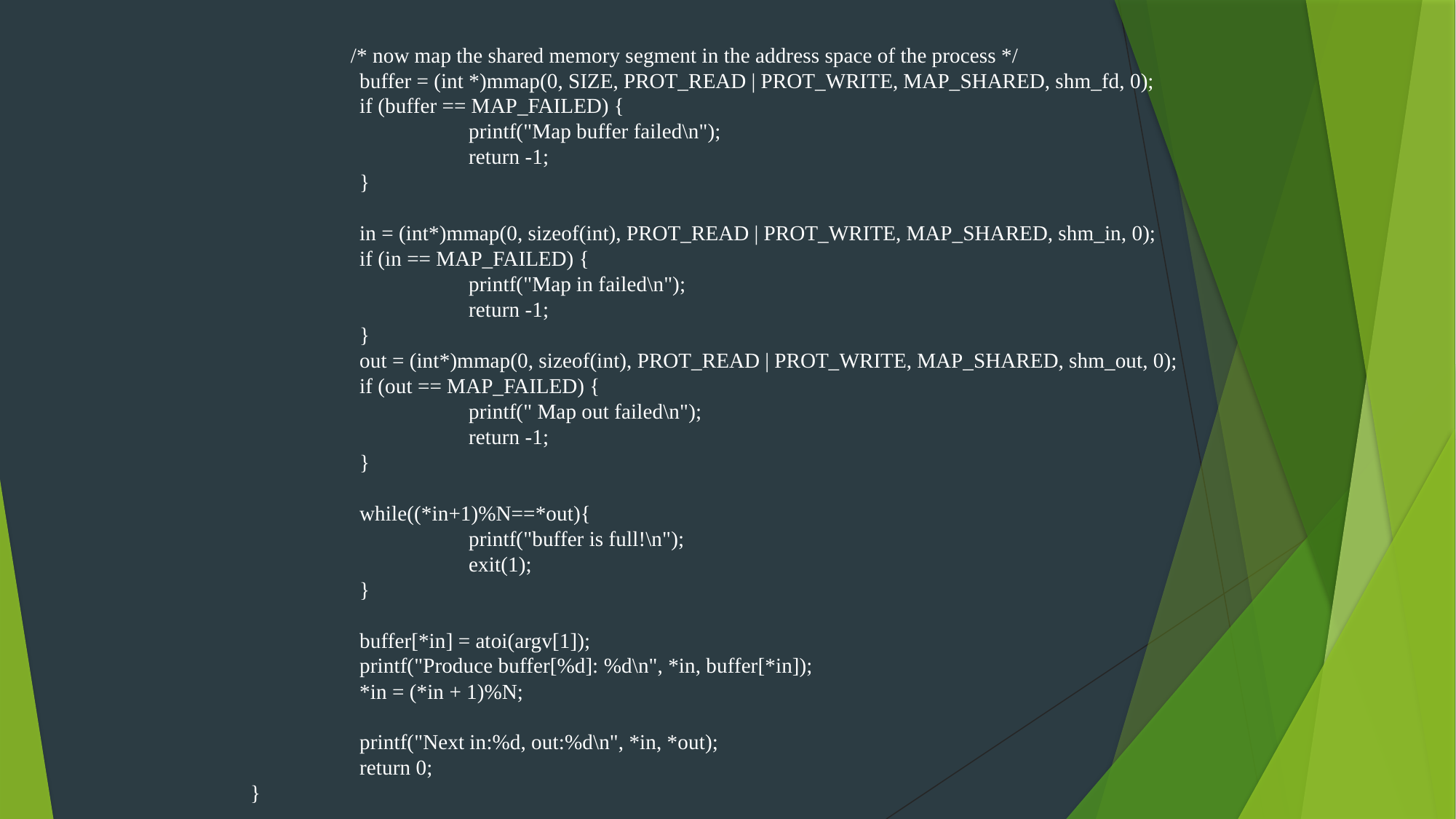

/* now map the shared memory segment in the address space of the process */
	buffer = (int *)mmap(0, SIZE, PROT_READ | PROT_WRITE, MAP_SHARED, shm_fd, 0);
	if (buffer == MAP_FAILED) {
		printf("Map buffer failed\n");
		return -1;
	}

	in = (int*)mmap(0, sizeof(int), PROT_READ | PROT_WRITE, MAP_SHARED, shm_in, 0);
	if (in == MAP_FAILED) {
		printf("Map in failed\n");
		return -1;
	}
	out = (int*)mmap(0, sizeof(int), PROT_READ | PROT_WRITE, MAP_SHARED, shm_out, 0);
	if (out == MAP_FAILED) {
		printf(" Map out failed\n");
		return -1;
	}

	while((*in+1)%N==*out){
		printf("buffer is full!\n");
		exit(1);
	}

	buffer[*in] = atoi(argv[1]);
	printf("Produce buffer[%d]: %d\n", *in, buffer[*in]);
	*in = (*in + 1)%N;

	printf("Next in:%d, out:%d\n", *in, *out);
	return 0;
}